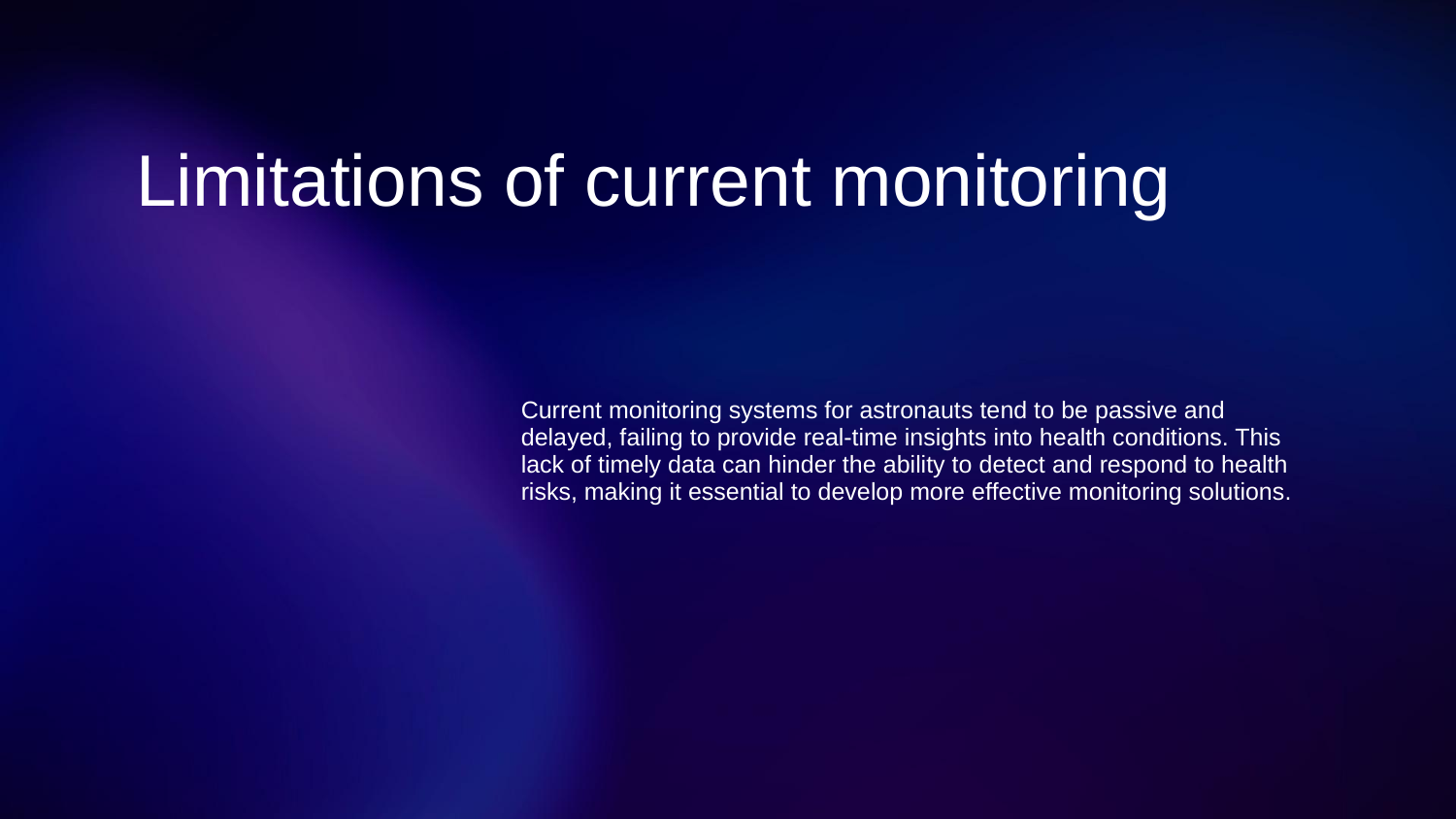

Limitations of current monitoring
Current monitoring systems for astronauts tend to be passive and delayed, failing to provide real-time insights into health conditions. This lack of timely data can hinder the ability to detect and respond to health risks, making it essential to develop more effective monitoring solutions.